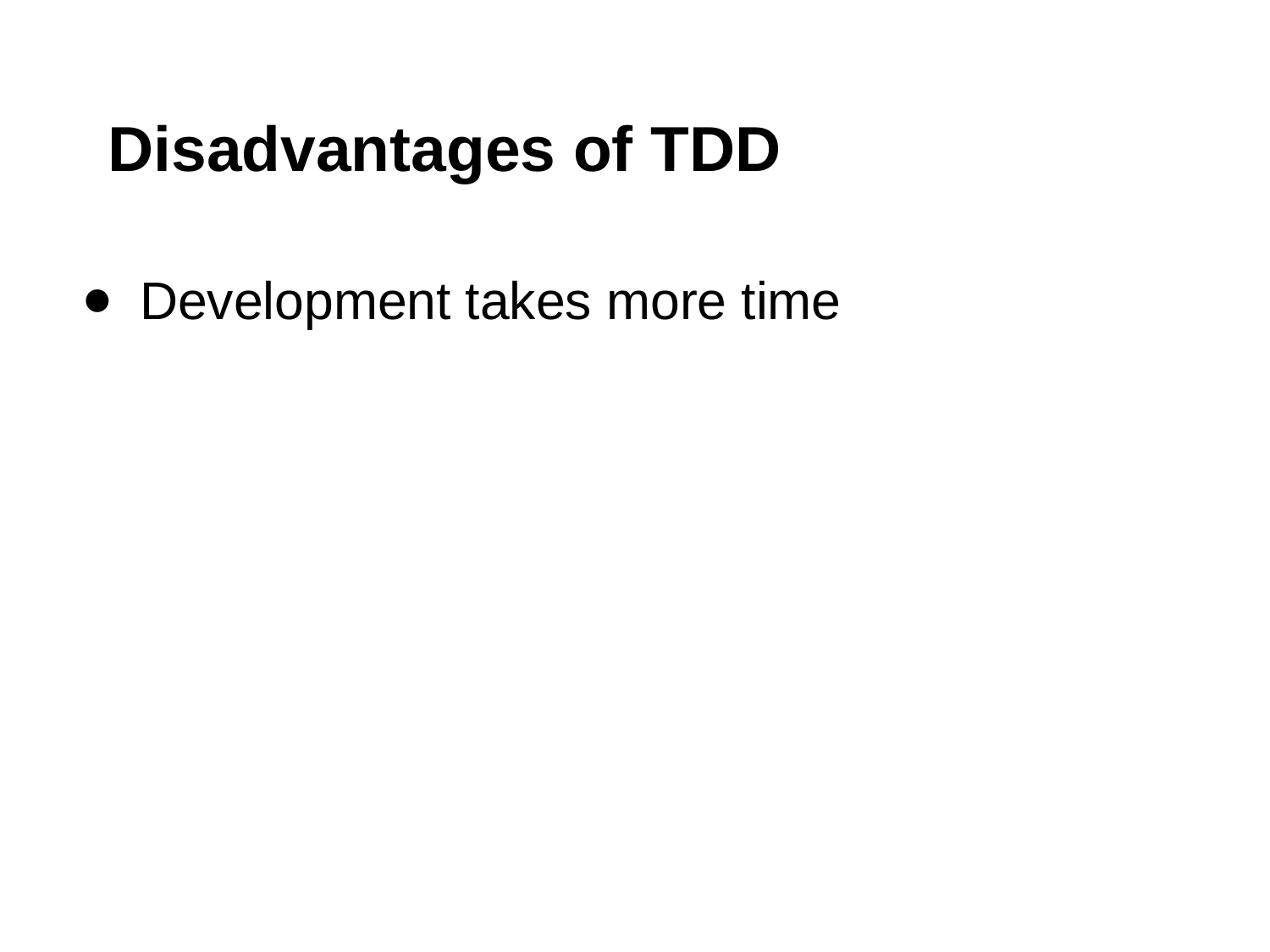

# Disadvantages of TDD
Development takes more time